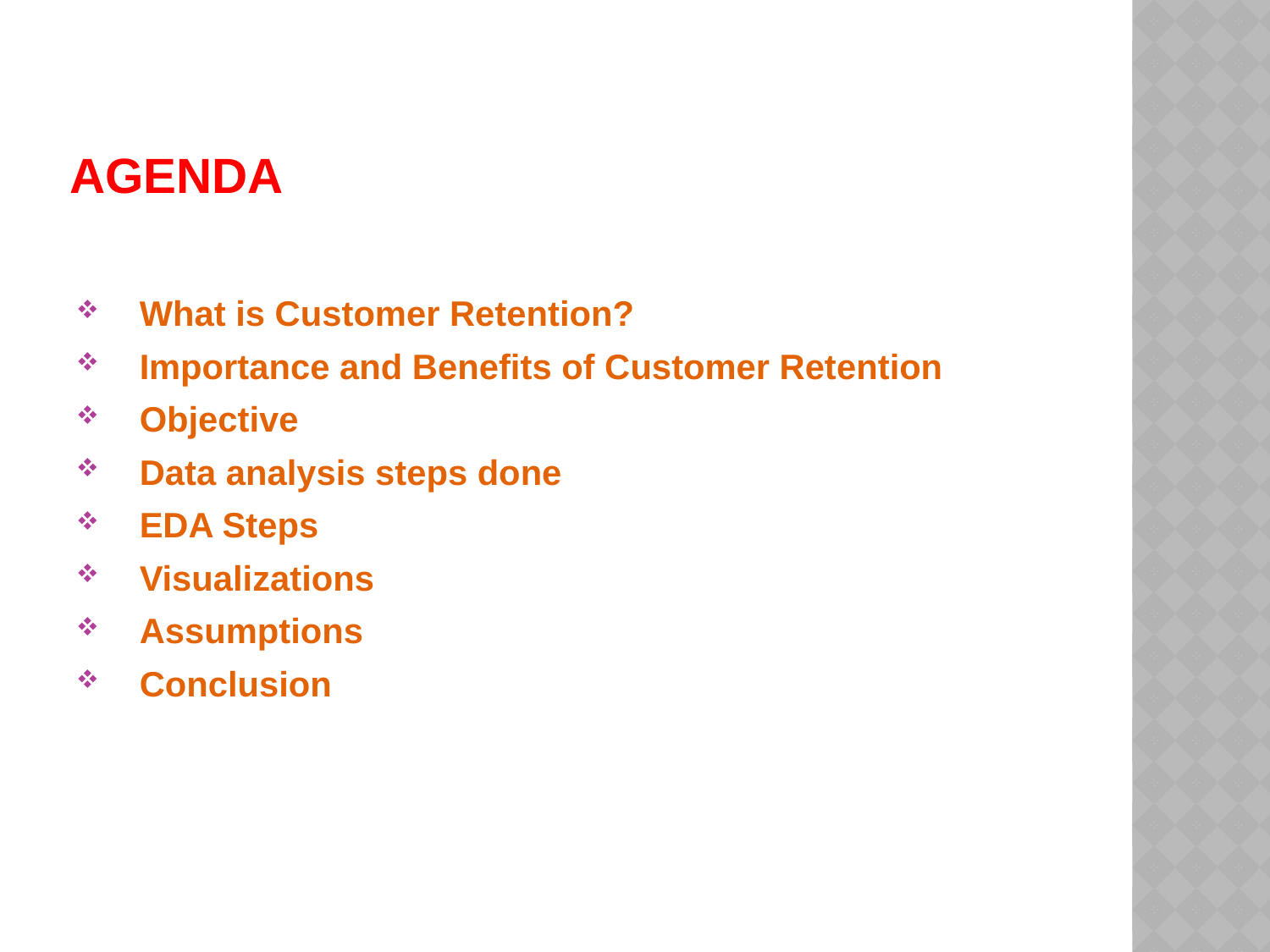

# AGENDA

What is Customer Retention?
Importance and Benefits of Customer Retention
Objective
Data analysis steps done
EDA Steps
Visualizations
Assumptions
Conclusion